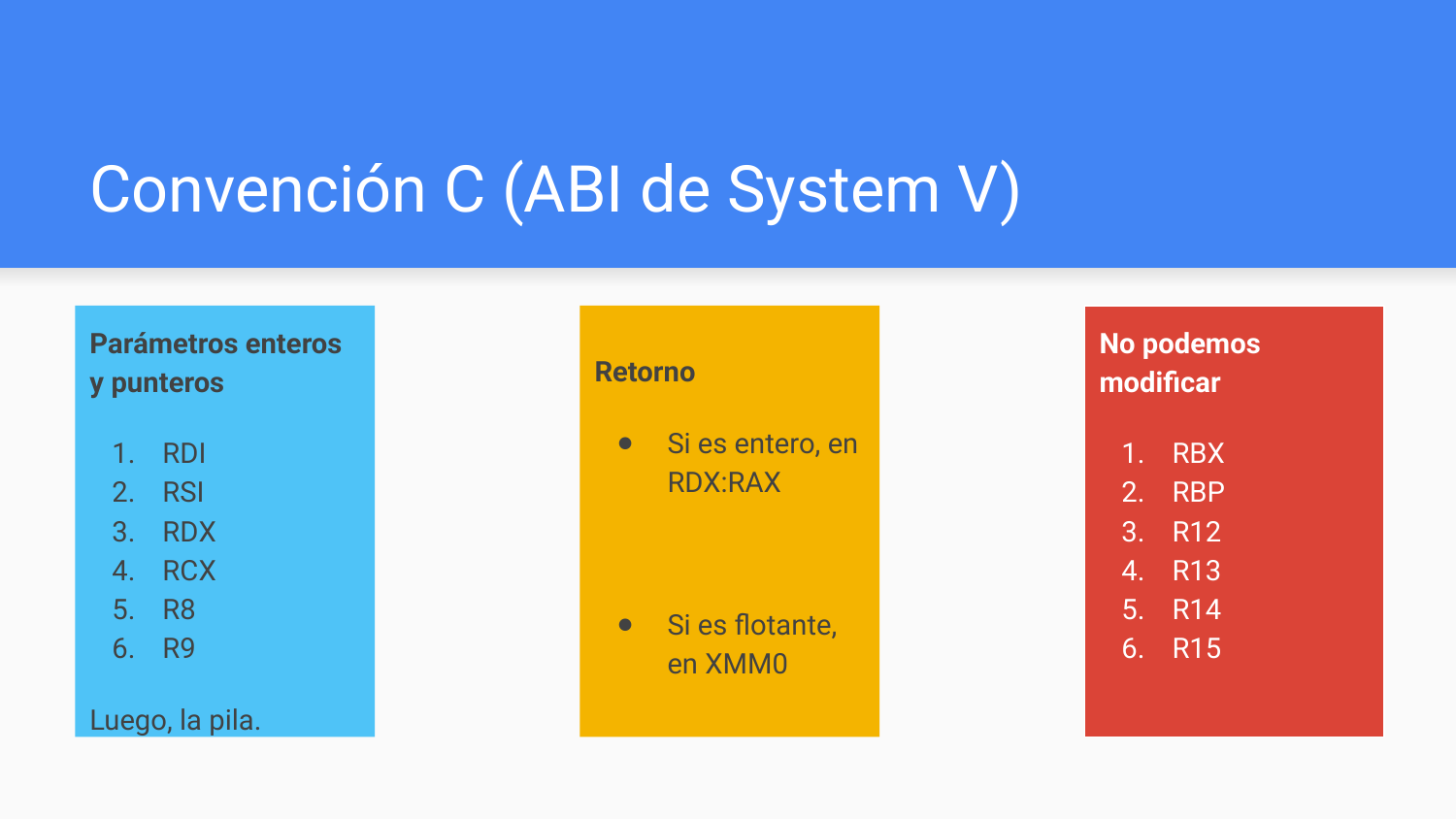

# Convención C (ABI de System V)
Parámetros enteros y punteros
RDI
RSI
RDX
RCX
R8
R9
Luego, la pila.
Retorno
Si es entero, en RDX:RAX

Si es flotante, en XMM0
No podemos modificar
RBX
RBP
R12
R13
R14
R15